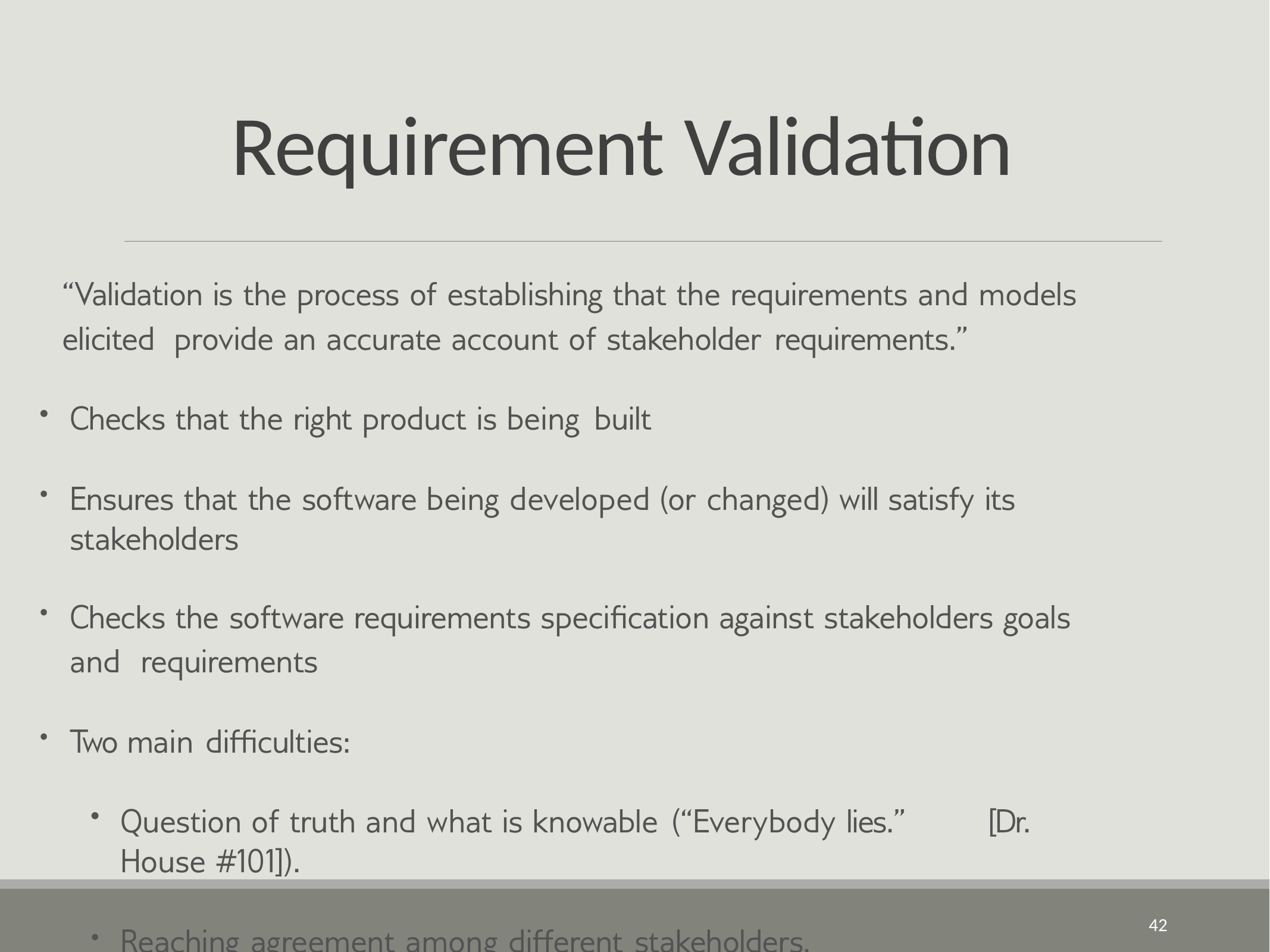

# Requirement Validation
“Validation is the process of establishing that the requirements and models elicited  provide an accurate account of stakeholder requirements.”

Checks that the right product is being built

Ensures that the software being developed (or changed) will satisfy its stakeholders
Checks the software requirements specification against stakeholders goals and  requirements

Two main difficulties:

Question of truth and what is knowable (“Everybody lies.”	[Dr. House #101]).

Reaching agreement among different stakeholders.
42